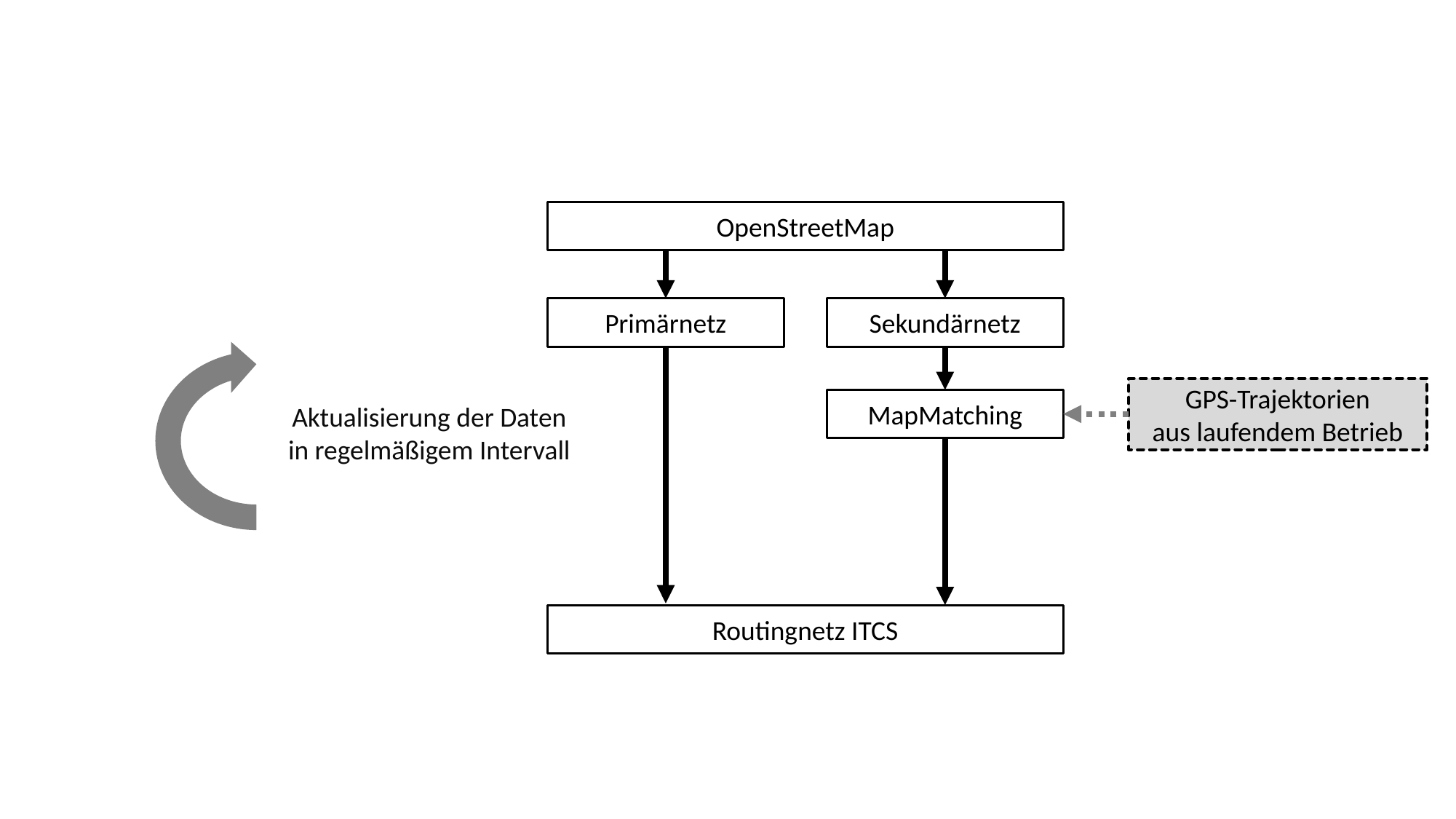

OpenStreetMap
Sekundärnetz
Primärnetz

GPS-Trajektorien
aus laufendem Betrieb
MapMatching
Aktualisierung der Daten
in regelmäßigem Intervall
Routingnetz ITCS